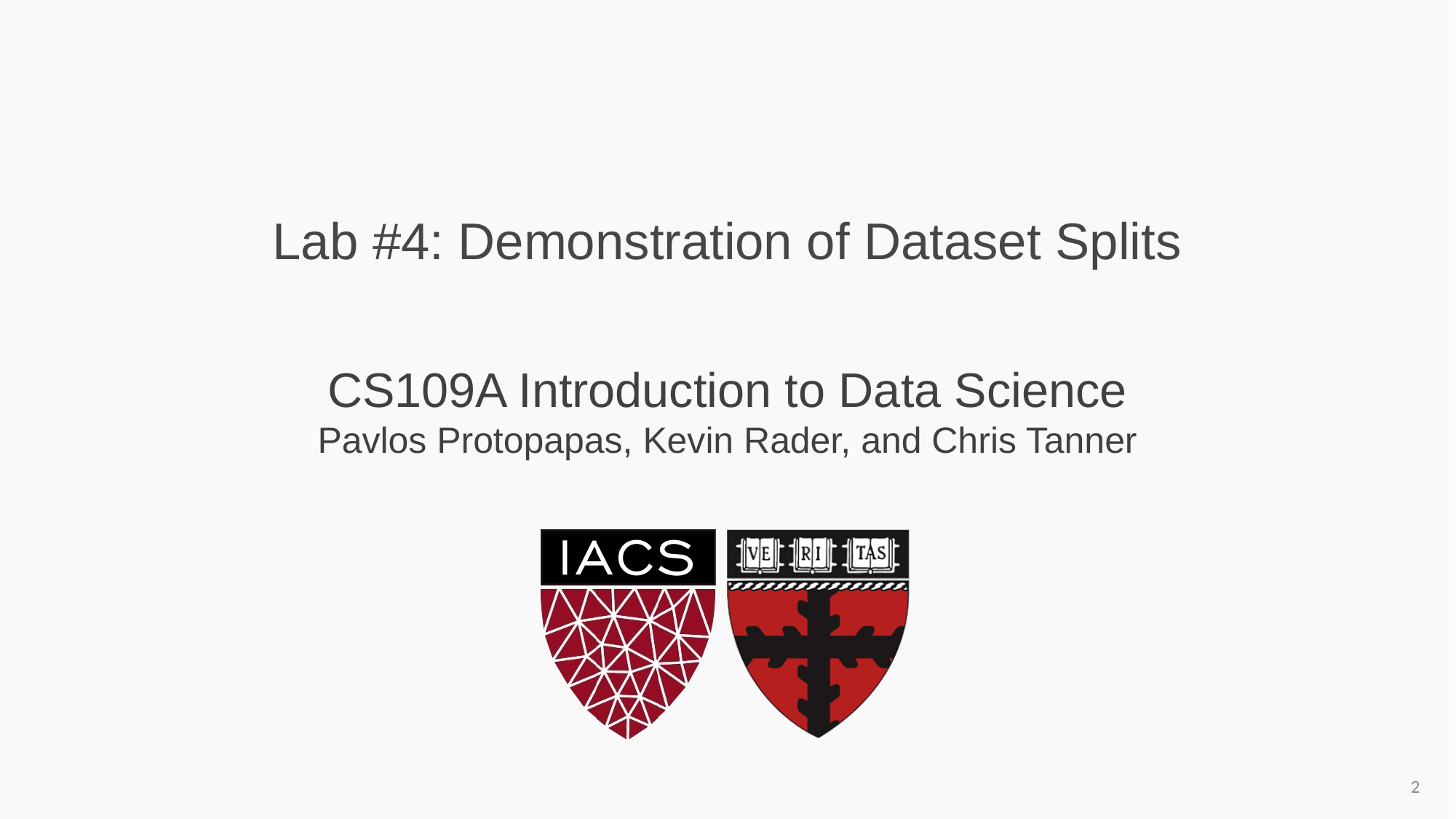

# Lab #4: Demonstration of Dataset Splits
2